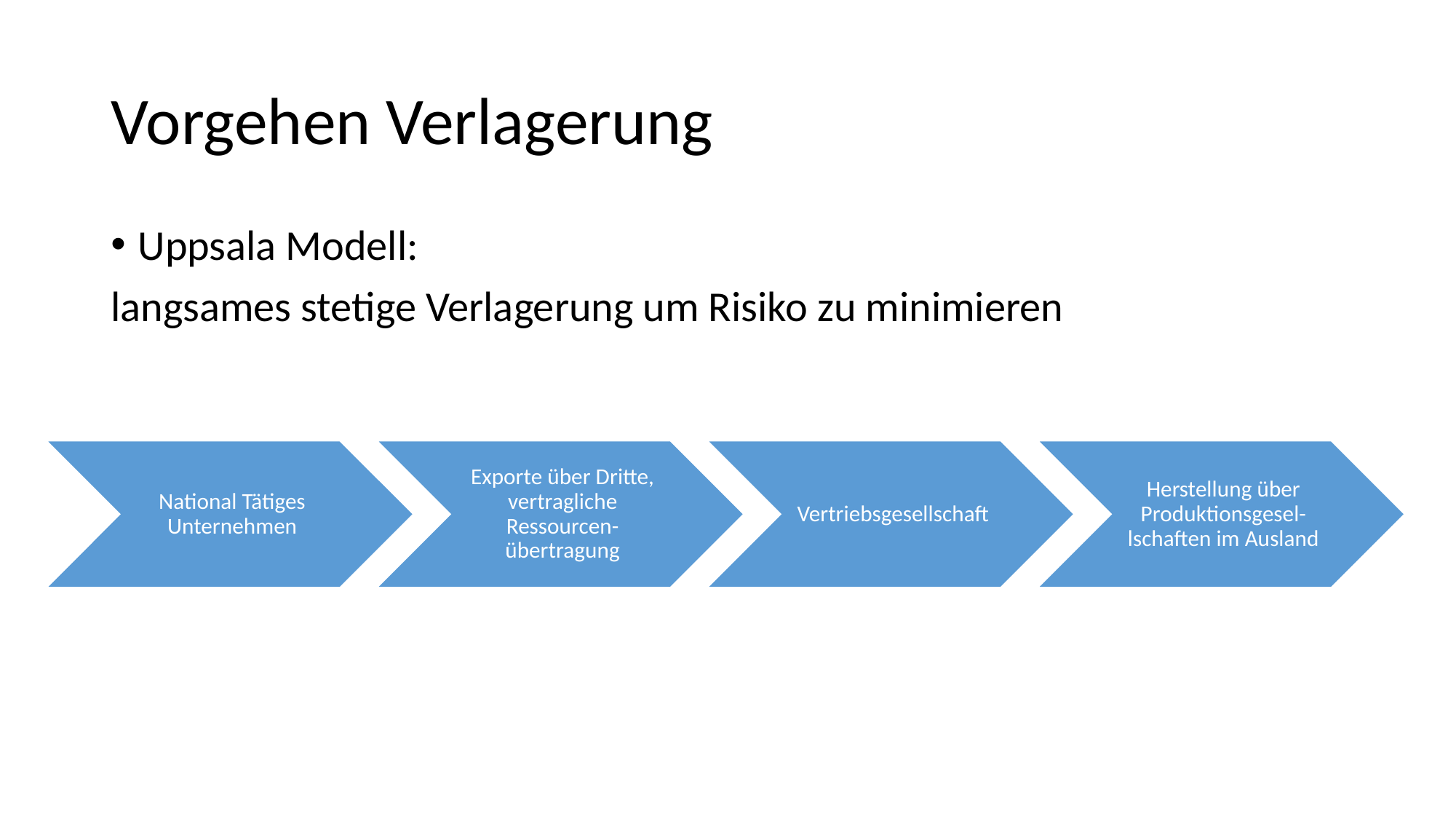

# Vorgehen Verlagerung
Uppsala Modell:
langsames stetige Verlagerung um Risiko zu minimieren
National Tätiges Unternehmen
Exporte über Dritte, vertragliche Ressourcen-übertragung
Vertriebsgesellschaft
Herstellung über Produktionsgesel-lschaften im Ausland